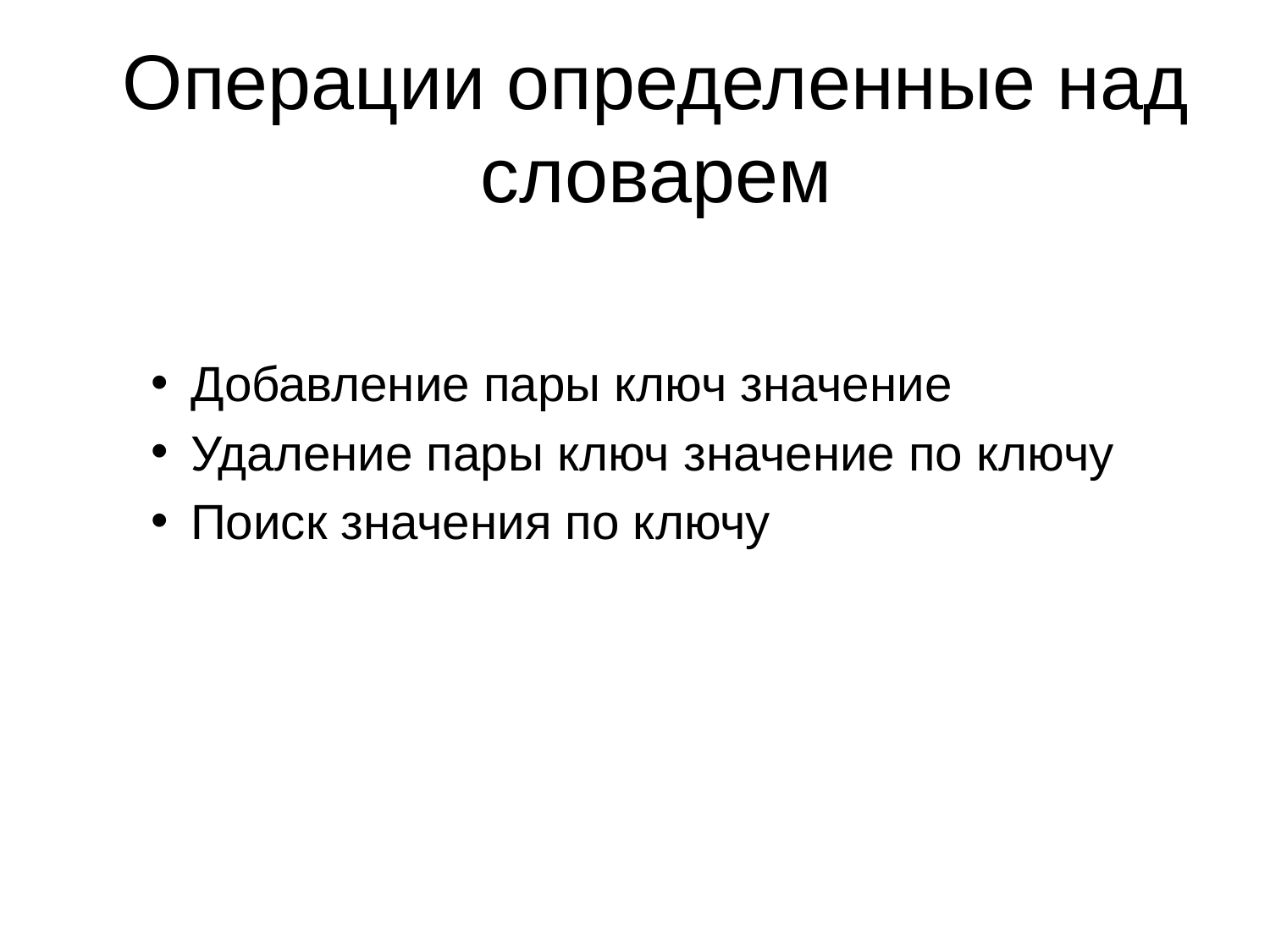

Операции определенные над словарем
Добавление пары ключ значение
Удаление пары ключ значение по ключу
Поиск значения по ключу